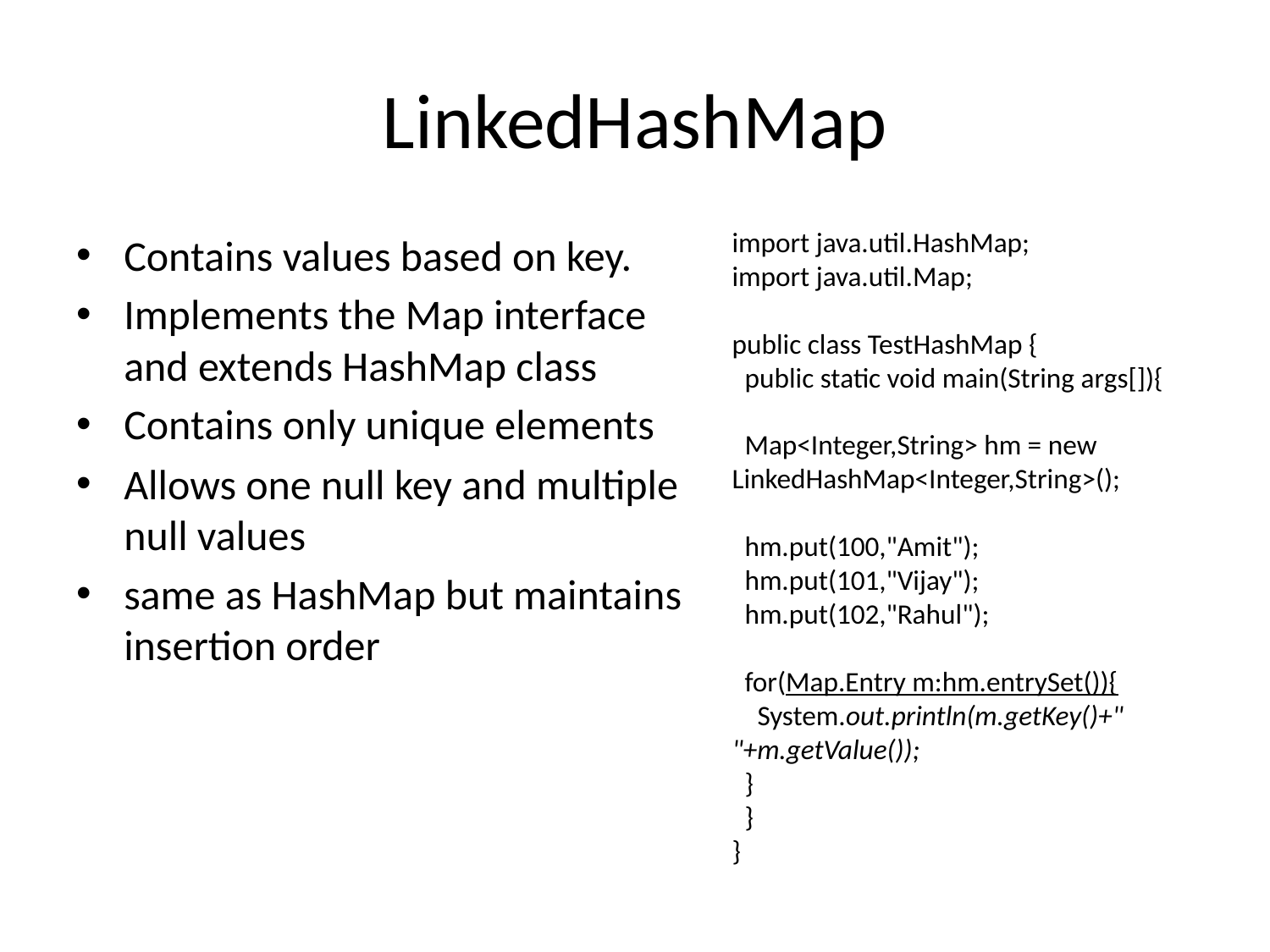

# LinkedHashMap
import java.util.HashMap;
import java.util.Map;

public class TestHashMap {
  public static void main(String args[]){

  Map<Integer,String> hm = new LinkedHashMap<Integer,String>();

  hm.put(100,"Amit");
  hm.put(101,"Vijay");
  hm.put(102,"Rahul");

  for(Map.Entry m:hm.entrySet()){
    System.out.println(m.getKey()+" "+m.getValue());
  }
  }
}
Contains values based on key.
Implements the Map interface and extends HashMap class
Contains only unique elements
Allows one null key and multiple null values
same as HashMap but maintains insertion order